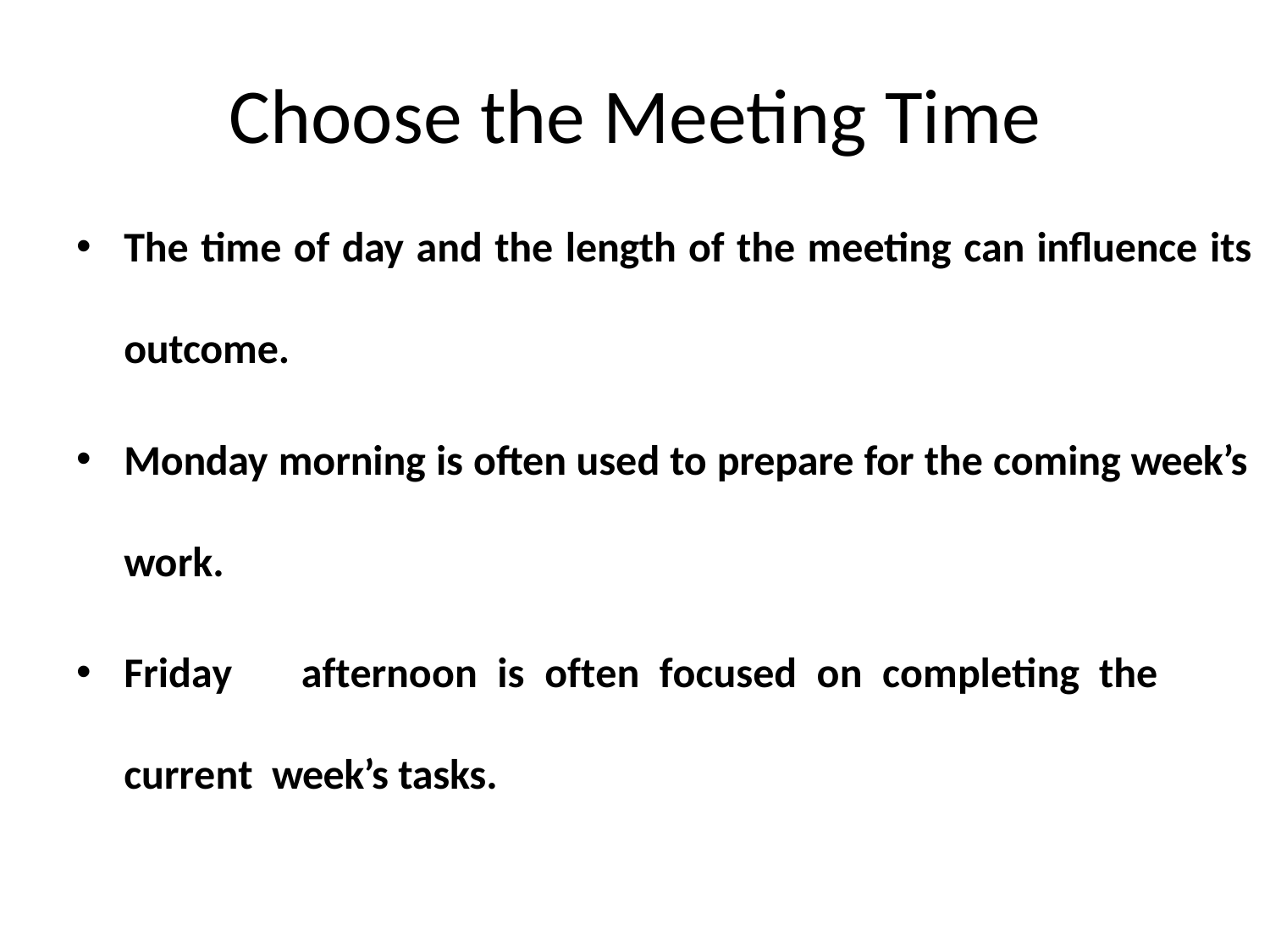

# Choose the Meeting Time
The time of day and the length of the meeting can influence its

outcome.
Monday morning is often used to prepare for the coming week’s  work.
Friday	afternoon	is	often	focused	on	completing	the	current  week’s tasks.